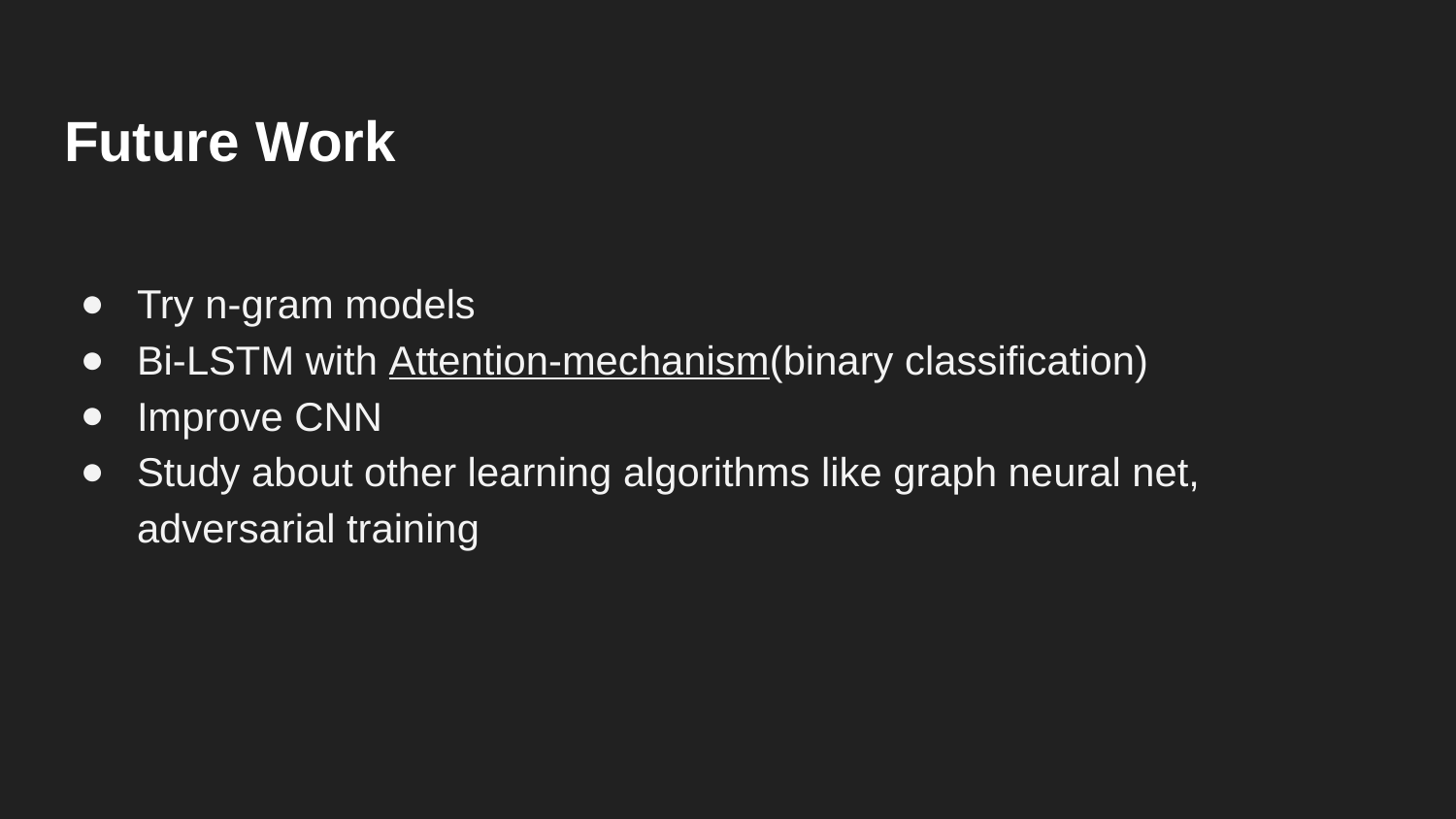

# Future Work
Try n-gram models
Bi-LSTM with Attention-mechanism(binary classification)
Improve CNN
Study about other learning algorithms like graph neural net, adversarial training